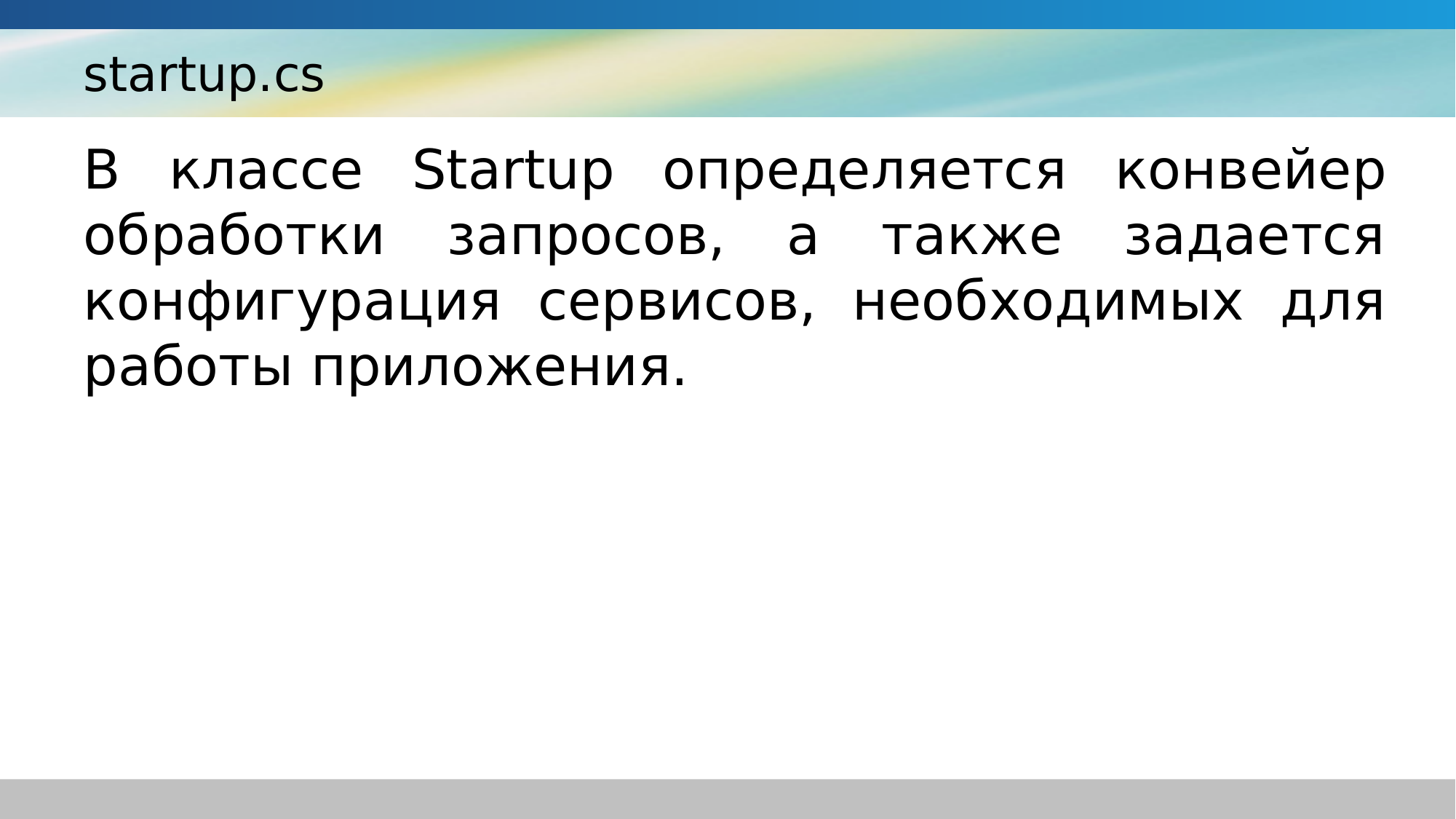

# startup.cs
В классе Startup определяется конвейер обработки запросов, а также задается конфигурация сервисов, необходимых для работы приложения.